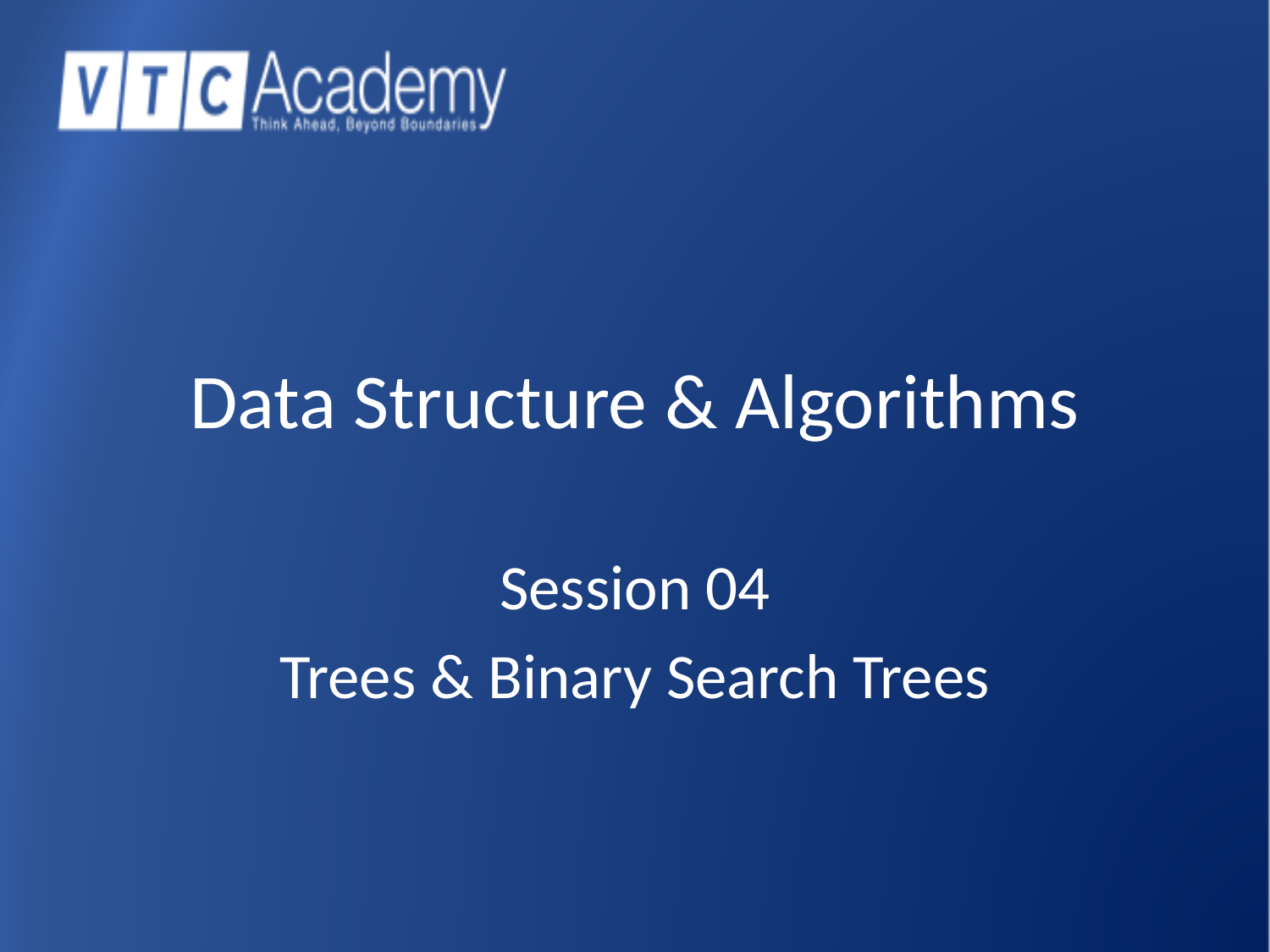

# Data Structure & Algorithms
Session 04
Trees & Binary Search Trees